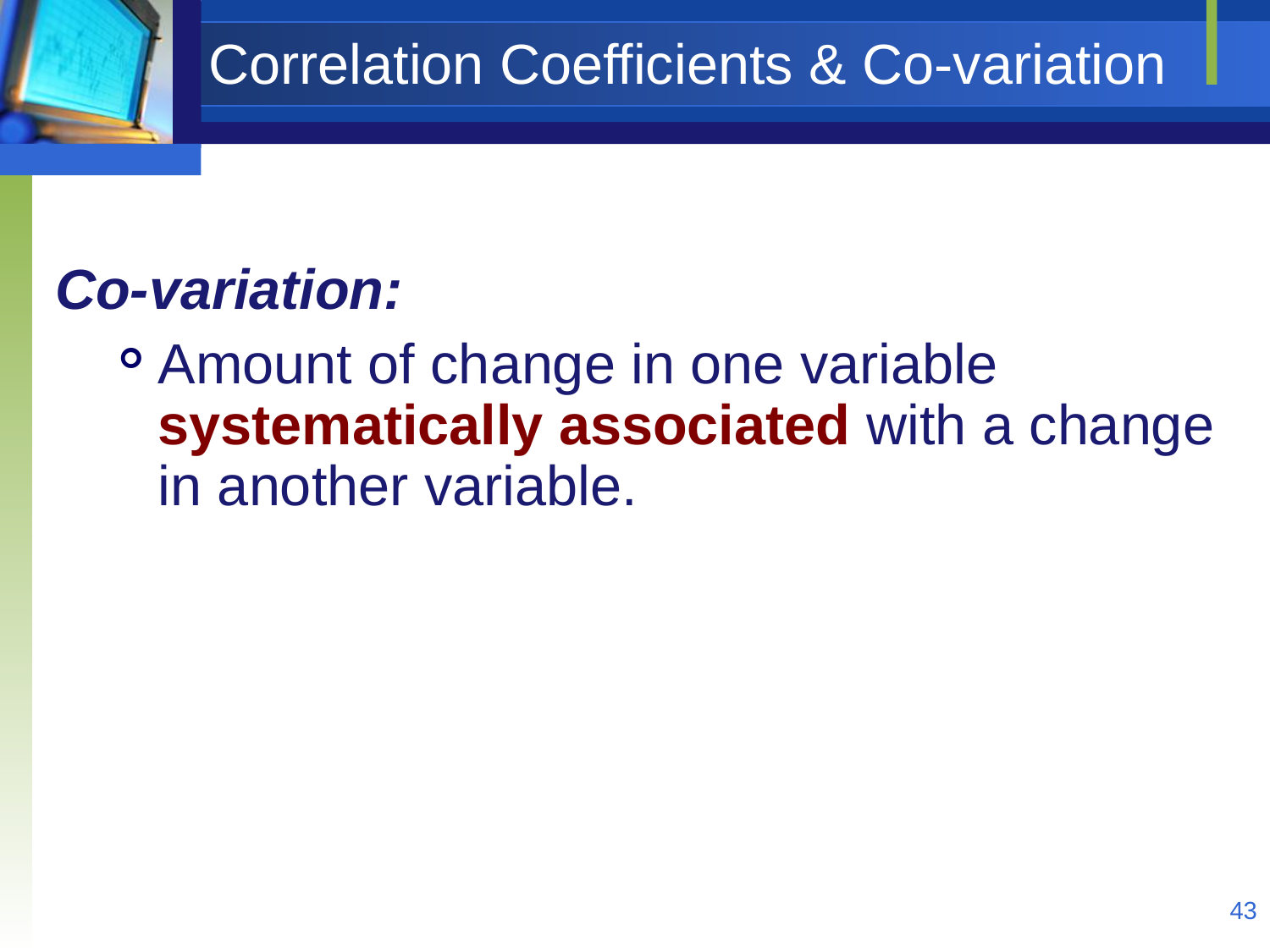

# Correlation Coefficients & Co-variation
Co-variation:
Amount of change in one variable systematically associated with a change in another variable.

43